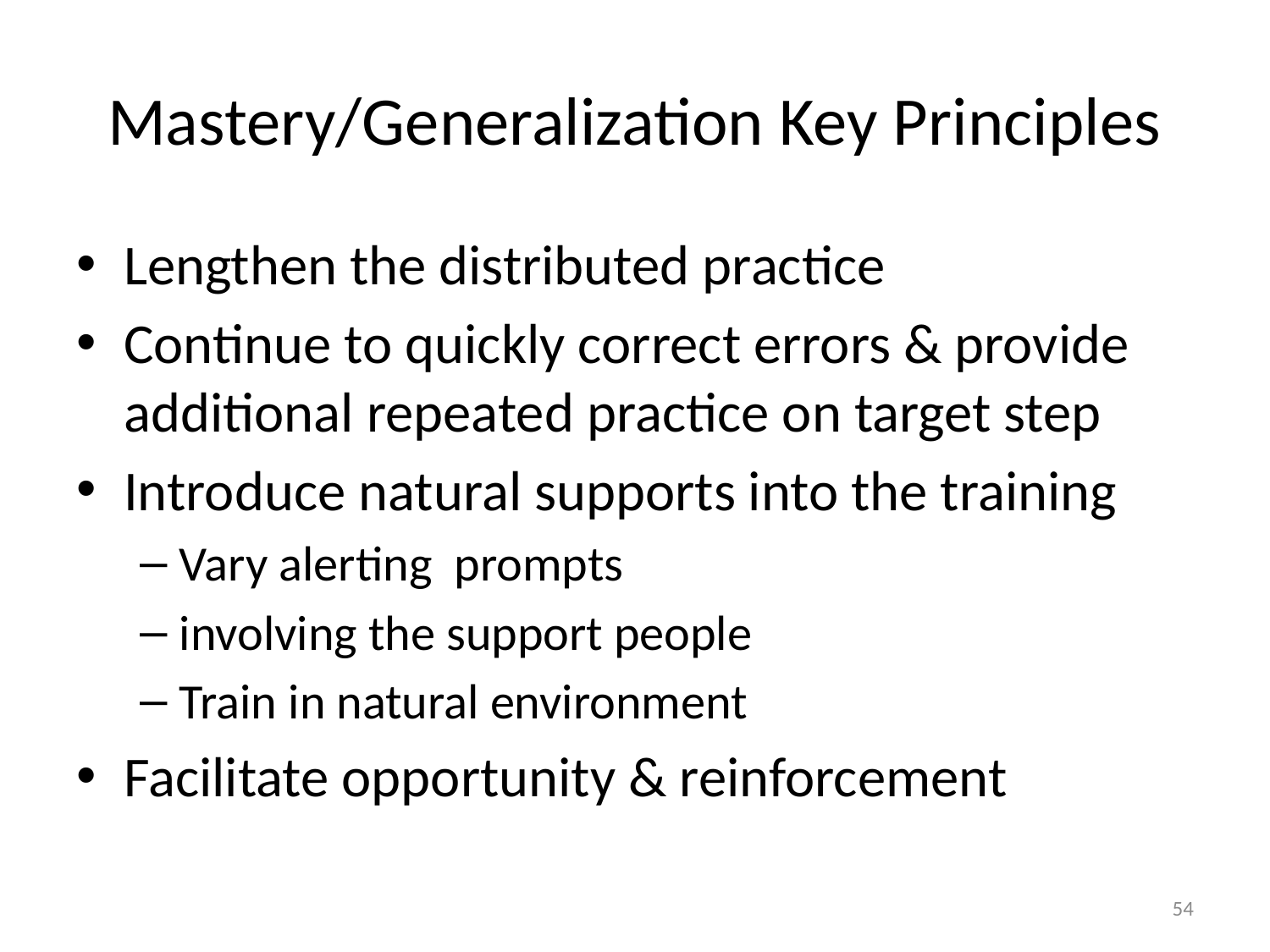

# Mastery/Generalization Key Principles
Lengthen the distributed practice
Continue to quickly correct errors & provide additional repeated practice on target step
Introduce natural supports into the training
Vary alerting  prompts
involving the support people
Train in natural environment
Facilitate opportunity & reinforcement
54